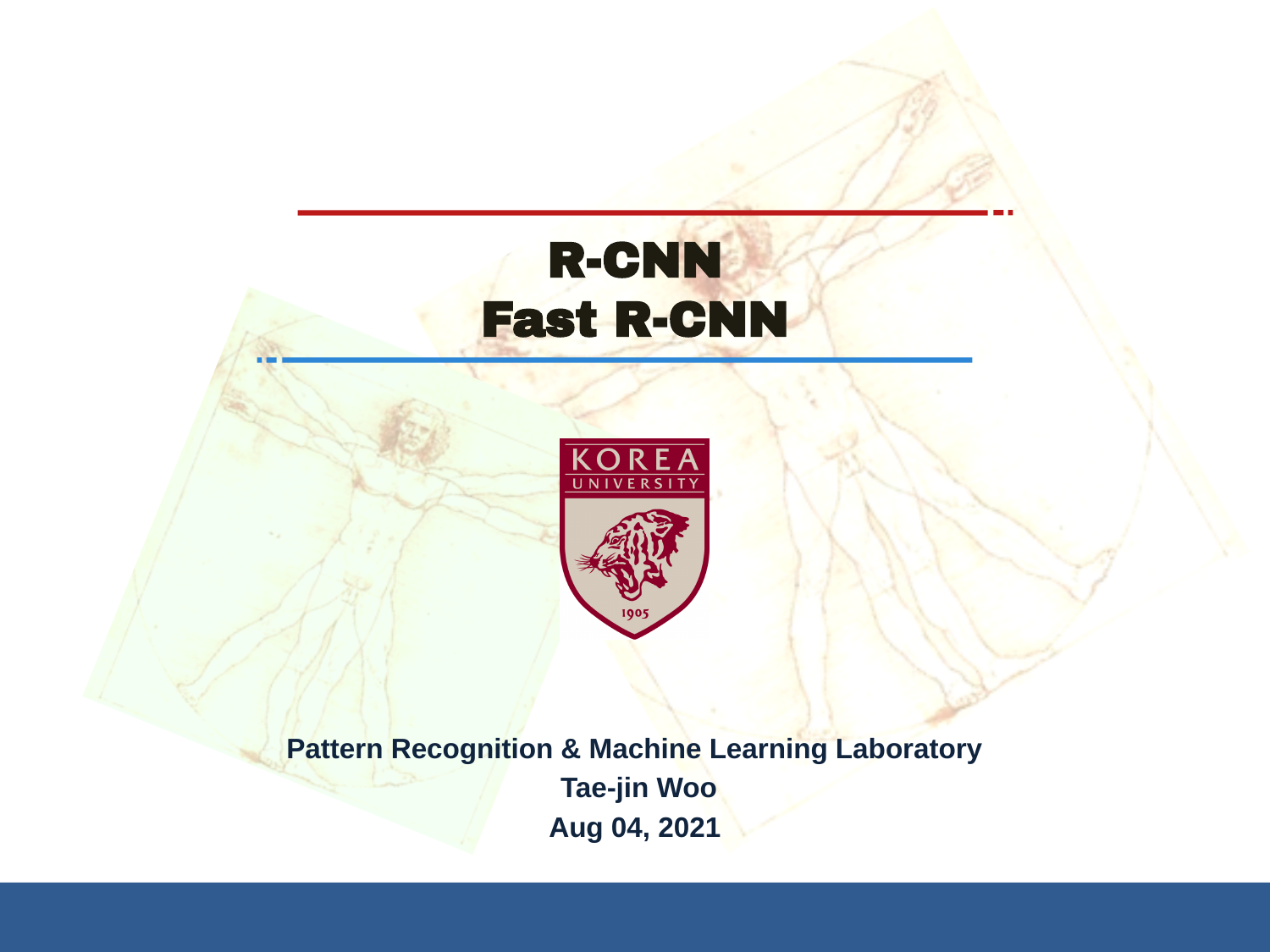

# R-CNN Fast R-CNN
Pattern Recognition & Machine Learning Laboratory
 Tae-jin Woo
Aug 04, 2021